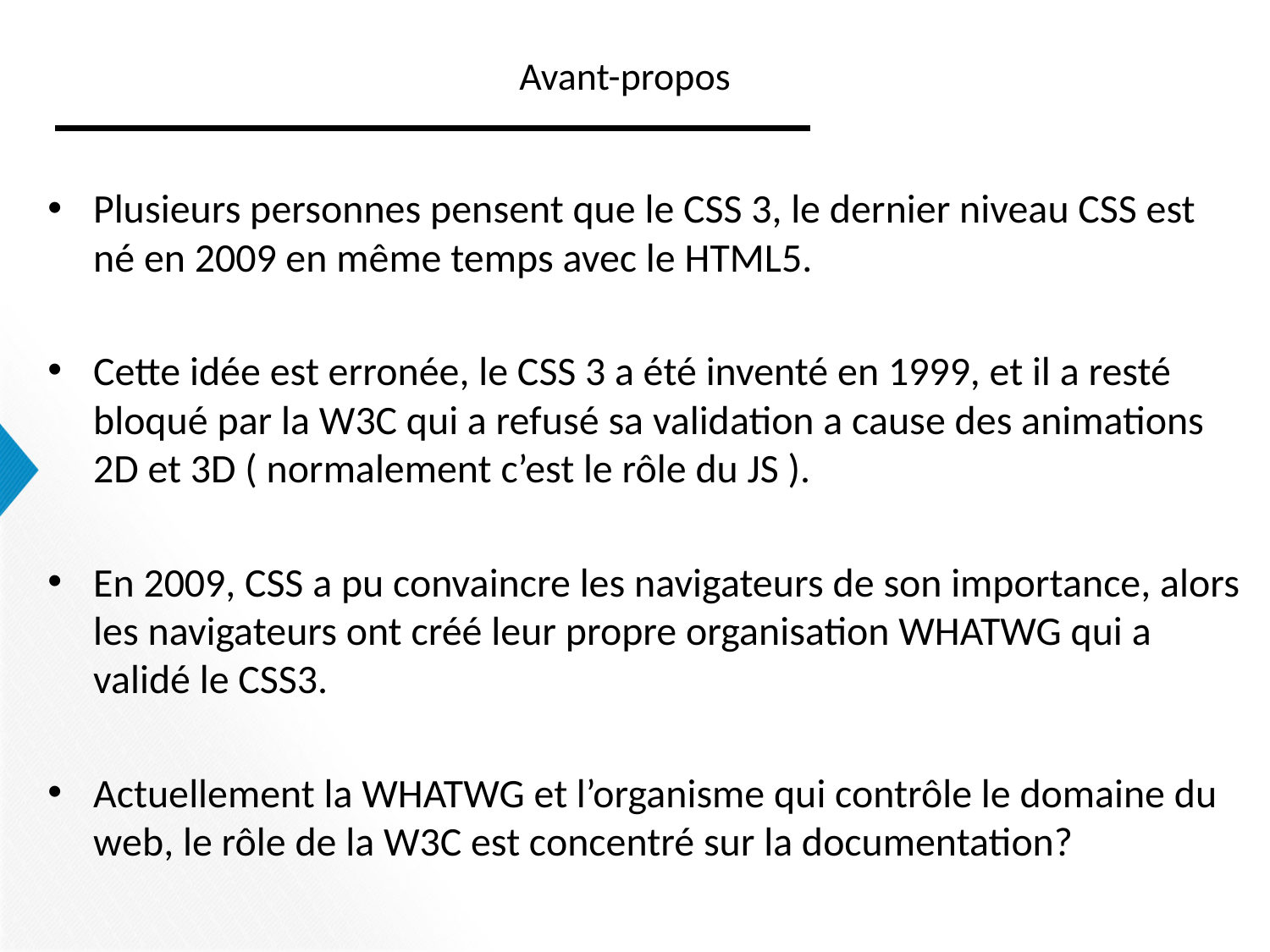

# Avant-propos
Plusieurs personnes pensent que le CSS 3, le dernier niveau CSS est né en 2009 en même temps avec le HTML5.

Cette idée est erronée, le CSS 3 a été inventé en 1999, et il a resté bloqué par la W3C qui a refusé sa validation a cause des animations 2D et 3D ( normalement c’est le rôle du JS ).

En 2009, CSS a pu convaincre les navigateurs de son importance, alors les navigateurs ont créé leur propre organisation WHATWG qui a validé le CSS3.

Actuellement la WHATWG et l’organisme qui contrôle le domaine du web, le rôle de la W3C est concentré sur la documentation?